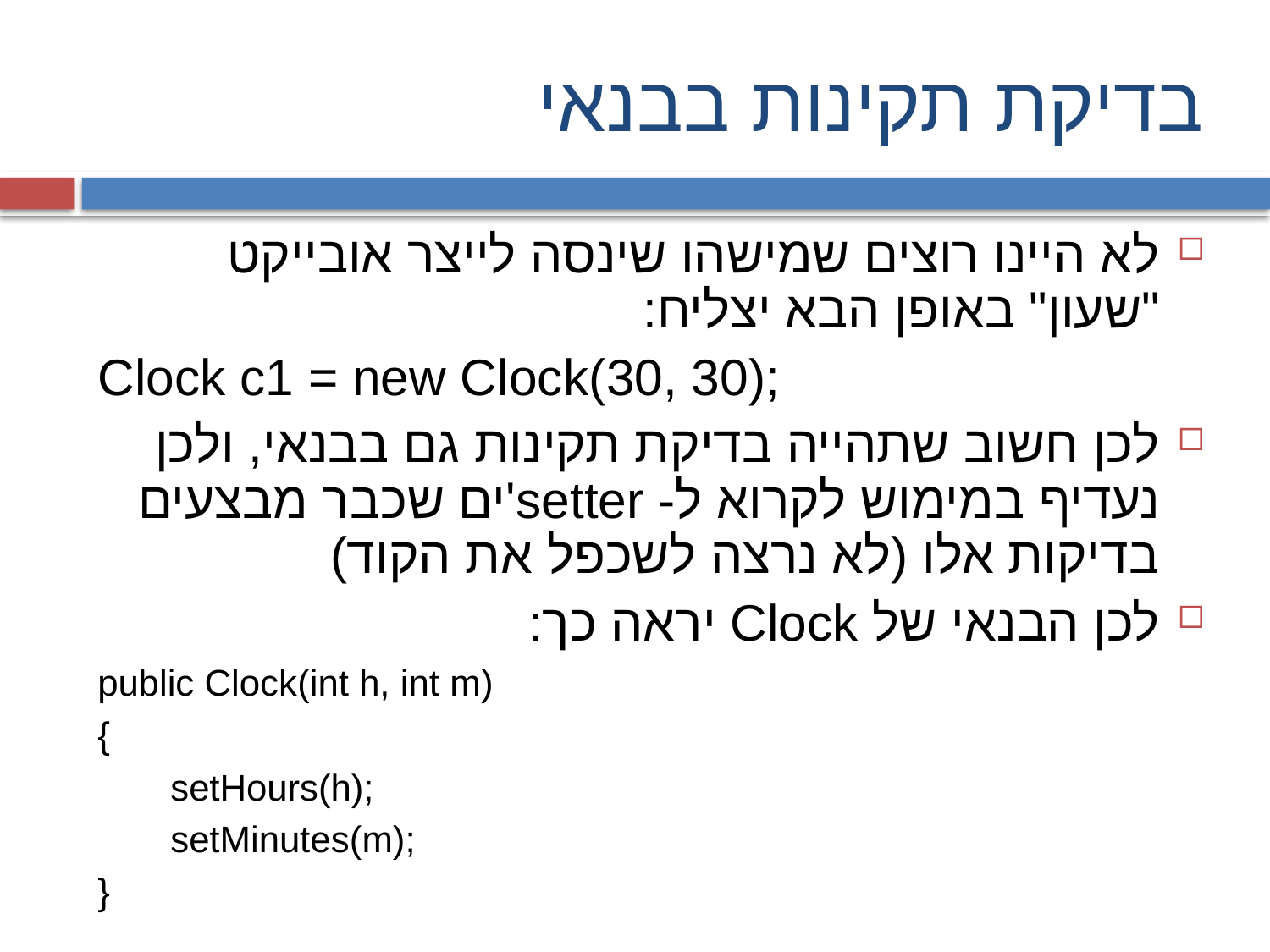

# בדיקת תקינות בבנאי
לא היינו רוצים שמישהו שינסה לייצר אובייקט "שעון" באופן הבא יצליח:
Clock c1 = new Clock(30, 30);
לכן חשוב שתהייה בדיקת תקינות גם בבנאי, ולכן נעדיף במימוש לקרוא ל- setter'ים שכבר מבצעים בדיקות אלו (לא נרצה לשכפל את הקוד)
לכן הבנאי של Clock יראה כך:
public Clock(int h, int m)
{
       setHours(h);
       setMinutes(m);
}